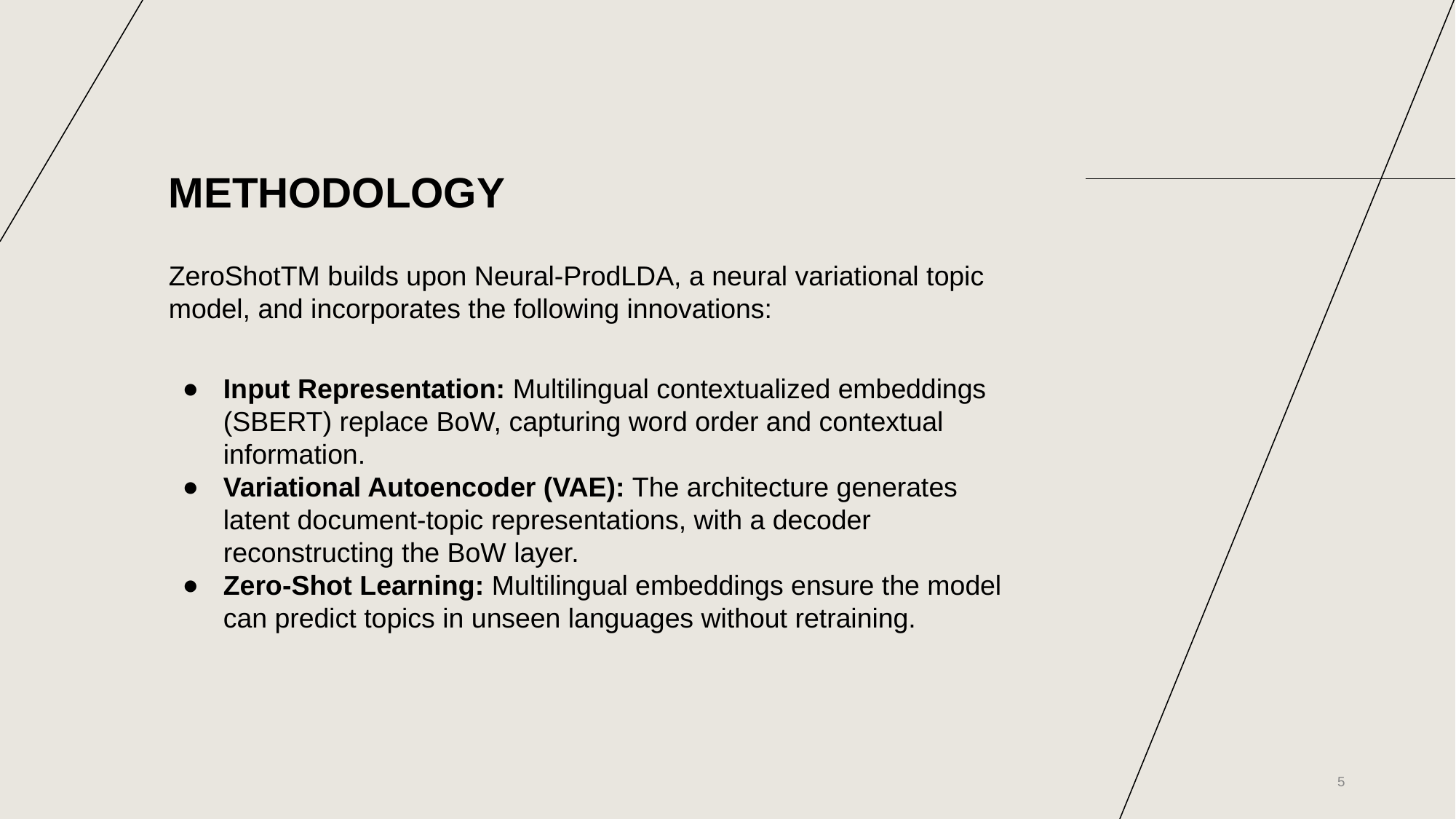

# METHODOLOGY
ZeroShotTM builds upon Neural-ProdLDA, a neural variational topic model, and incorporates the following innovations:

Input Representation: Multilingual contextualized embeddings (SBERT) replace BoW, capturing word order and contextual information.
Variational Autoencoder (VAE): The architecture generates latent document-topic representations, with a decoder reconstructing the BoW layer.
Zero-Shot Learning: Multilingual embeddings ensure the model can predict topics in unseen languages without retraining.
5